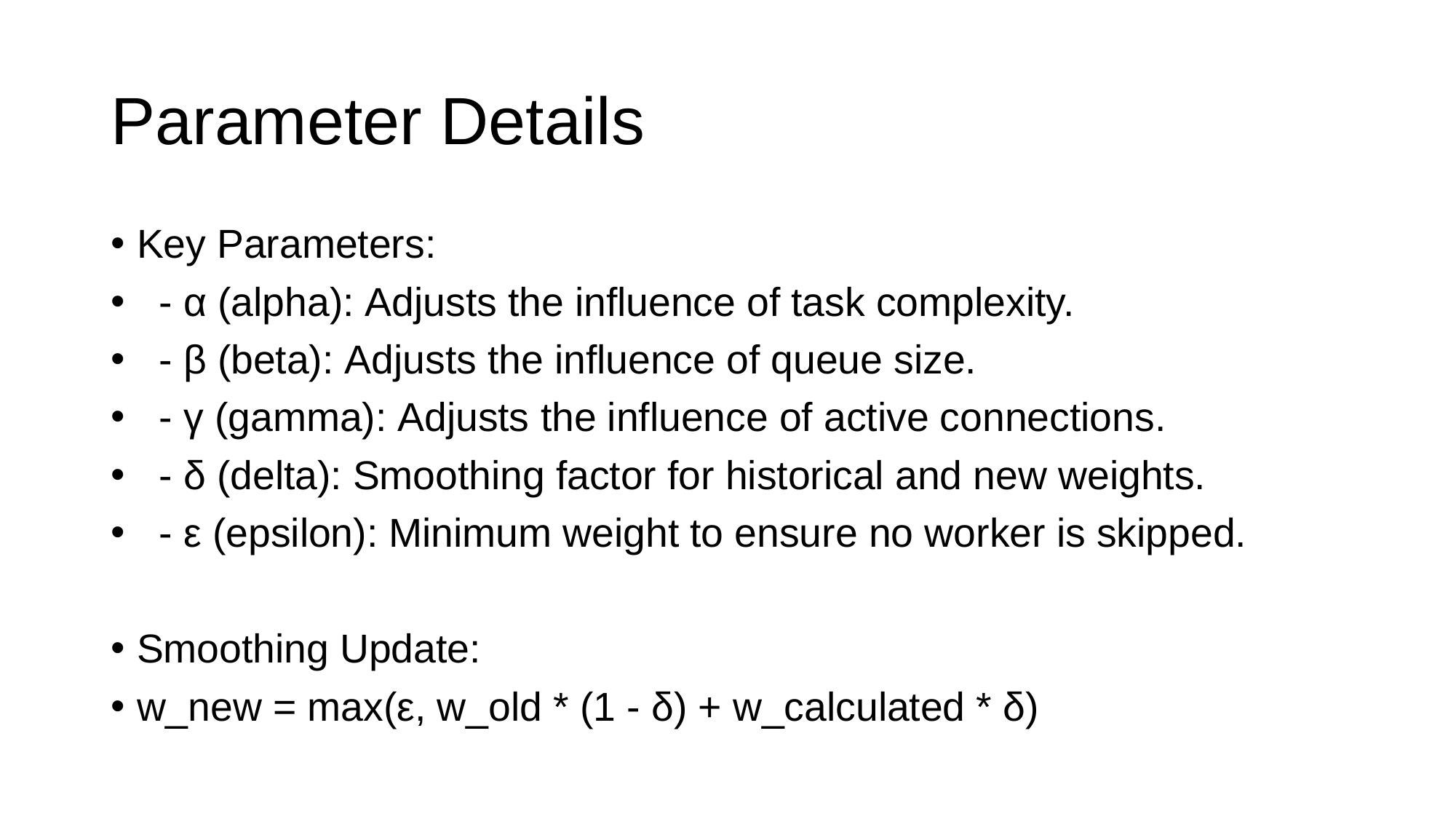

# Parameter Details
Key Parameters:
  - α (alpha): Adjusts the influence of task complexity.
  - β (beta): Adjusts the influence of queue size.
  - γ (gamma): Adjusts the influence of active connections.
  - δ (delta): Smoothing factor for historical and new weights.
  - ε (epsilon): Minimum weight to ensure no worker is skipped.

Smoothing Update:
w_new = max(ε, w_old * (1 - δ) + w_calculated * δ)